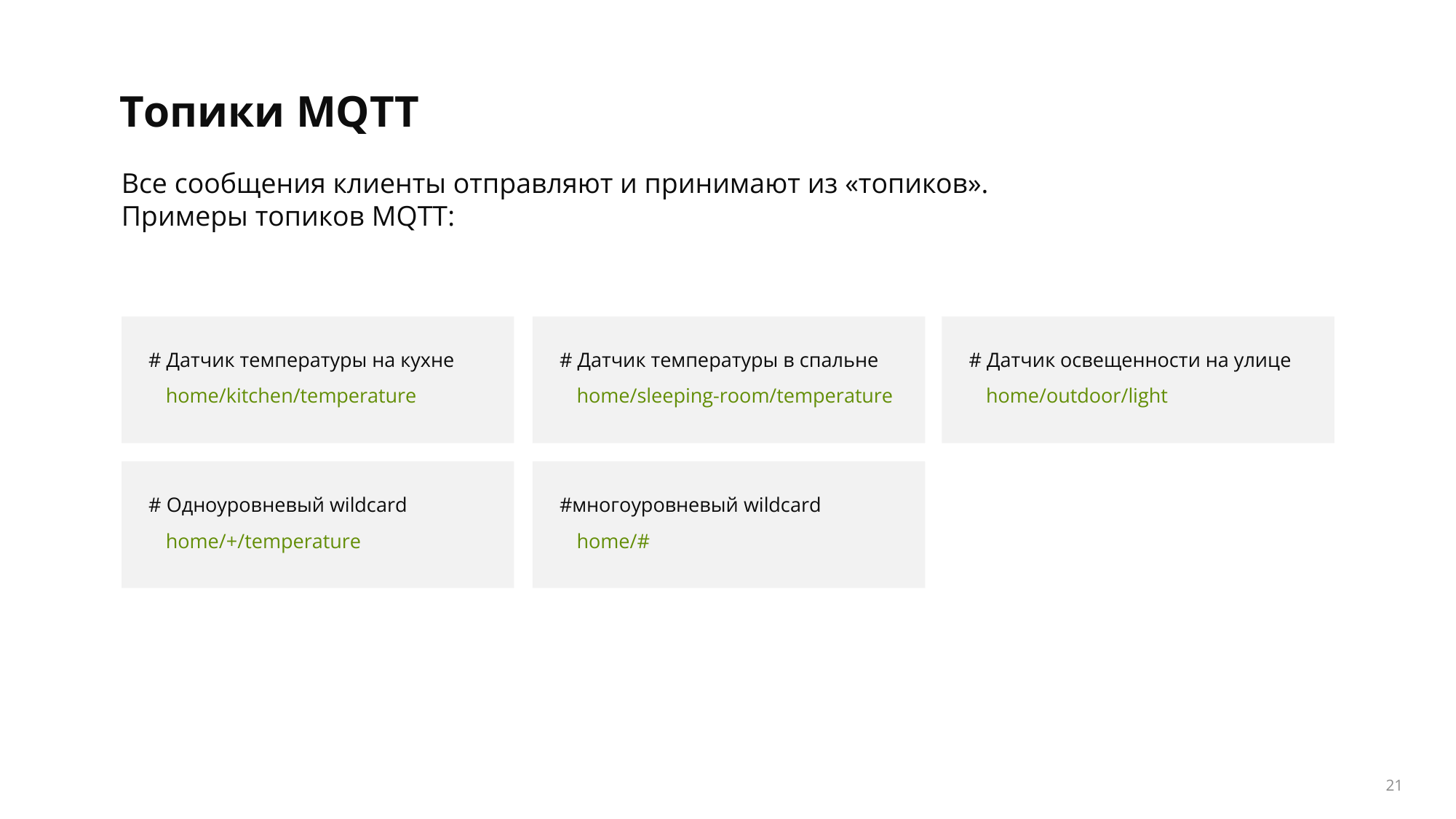

Топики MQTT
Все сообщения клиенты отправляют и принимают из «топиков». Примеры топиков MQTT:

# Датчик температуры на кухне
home/kitchen/temperature
# Датчик температуры в спальне
home/sleeping-room/temperature
# Датчик освещенности на улице
home/outdoor/light

# Одноуровневый wildcard
home/+/temperature
#многоуровневый wildcard
home/#
21